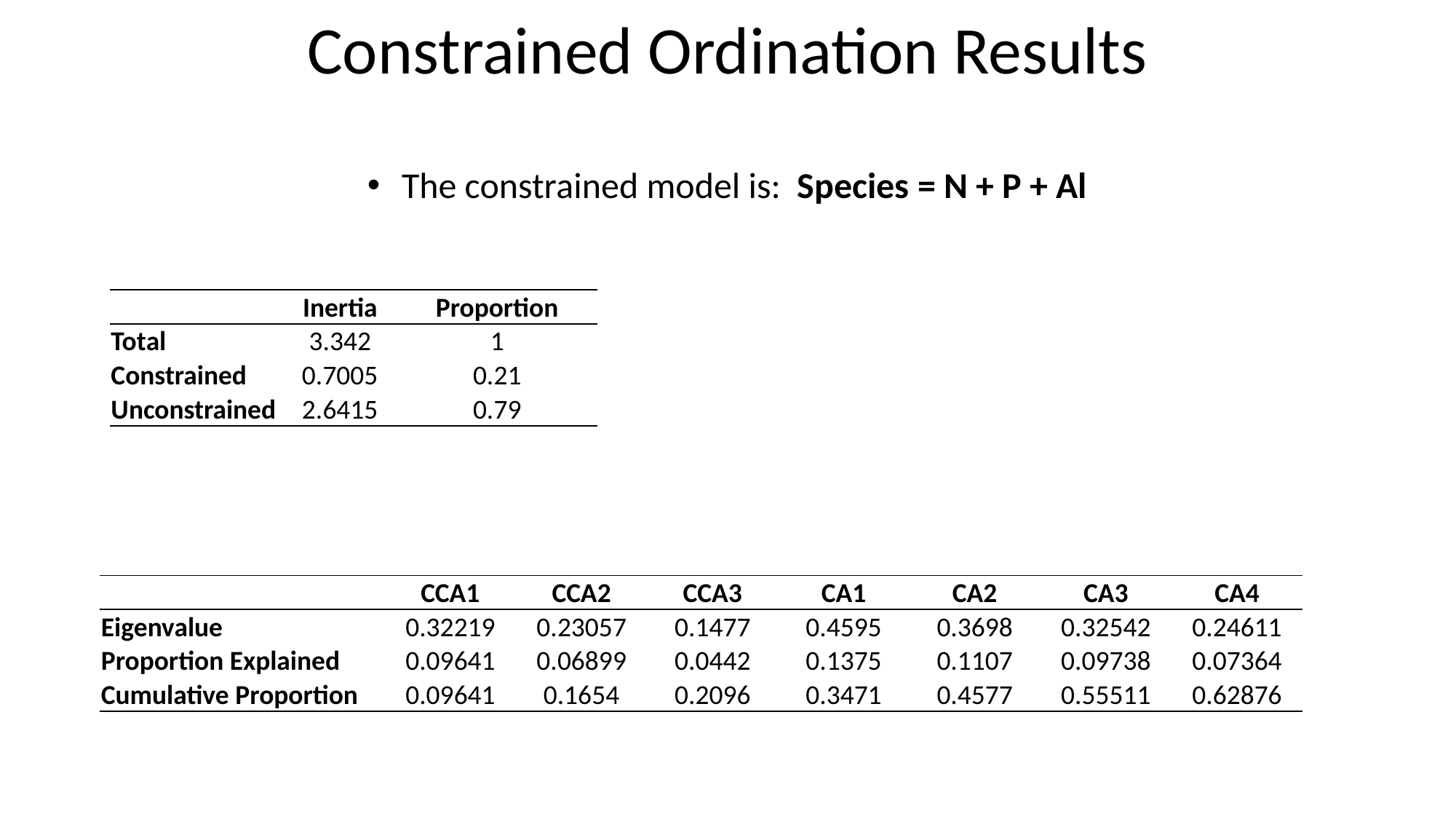

# Constrained Ordination Results
The constrained model is:  Species = N + P + Al
|  | Inertia | Proportion |
| --- | --- | --- |
| Total | 3.342 | 1 |
| Constrained | 0.7005 | 0.21 |
| Unconstrained | 2.6415 | 0.79 |
|  | CCA1 | CCA2 | CCA3 | CA1 | CA2 | CA3 | CA4 |
| --- | --- | --- | --- | --- | --- | --- | --- |
| Eigenvalue | 0.32219 | 0.23057 | 0.1477 | 0.4595 | 0.3698 | 0.32542 | 0.24611 |
| Proportion Explained | 0.09641 | 0.06899 | 0.0442 | 0.1375 | 0.1107 | 0.09738 | 0.07364 |
| Cumulative Proportion | 0.09641 | 0.1654 | 0.2096 | 0.3471 | 0.4577 | 0.55511 | 0.62876 |